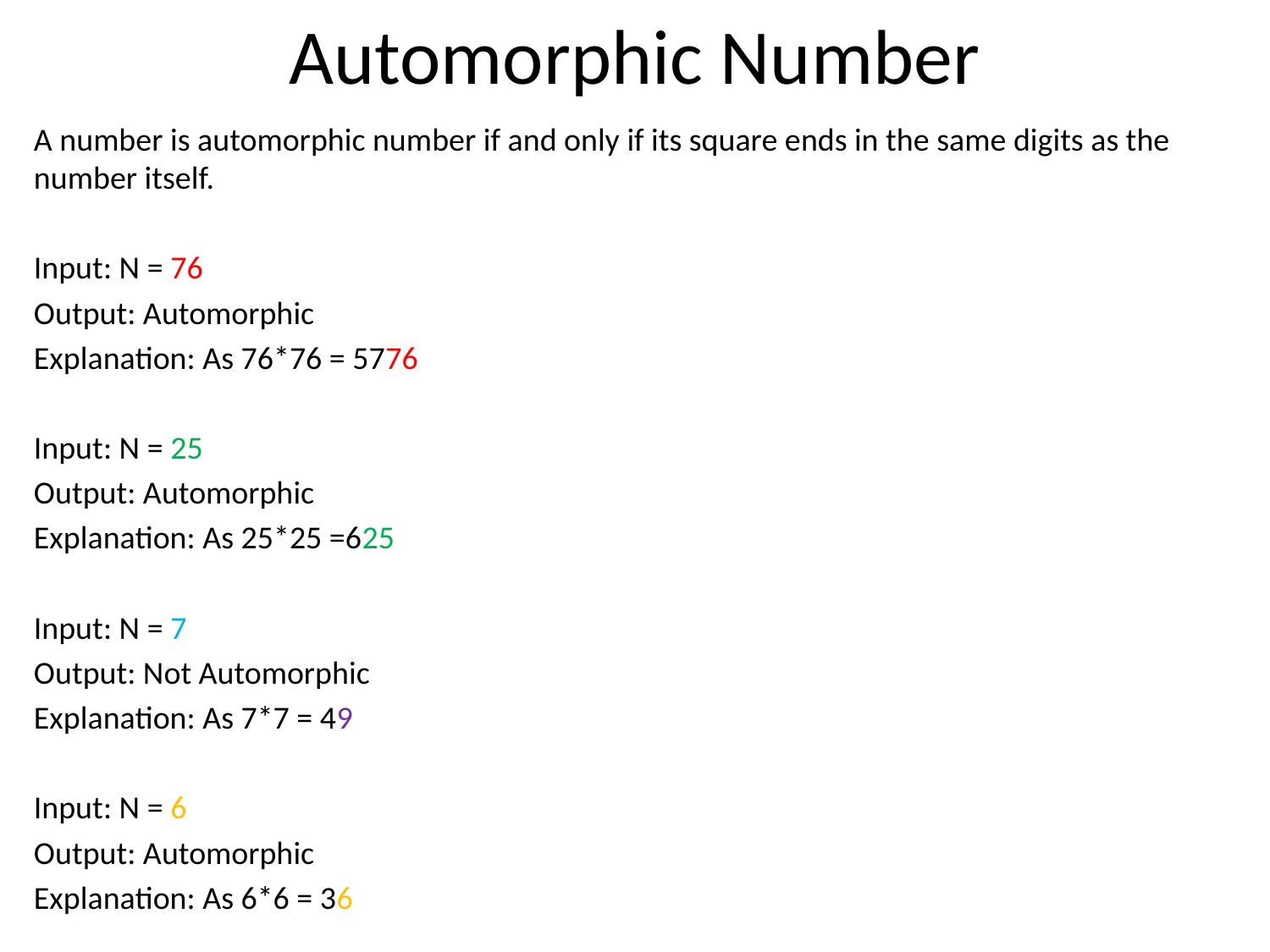

# Automorphic Number
A number is automorphic number if and only if its square ends in the same digits as the number itself.

Input: N = 76
Output: Automorphic
Explanation: As 76*76 = 5776

Input: N = 25
Output: Automorphic
Explanation: As 25*25 =625

Input: N = 7
Output: Not Automorphic
Explanation: As 7*7 = 49

Input: N = 6
Output: Automorphic
Explanation: As 6*6 = 36